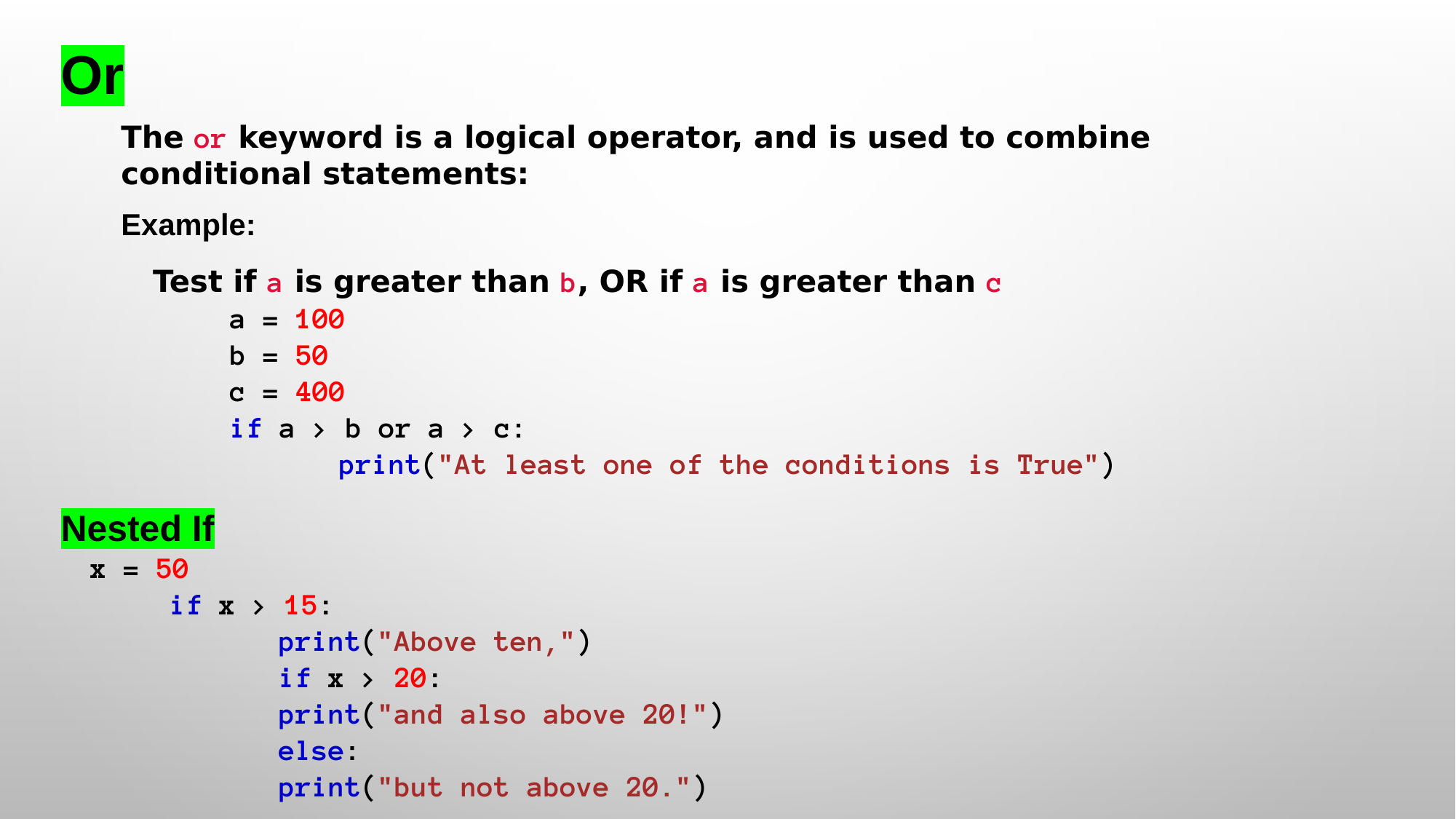

Or
The or keyword is a logical operator, and is used to combine conditional statements:

Example:

   Test if a is greater than b, OR if a is greater than c
	a = 100
	b = 50
	c = 400
	if a > b or a > c:
  		print("At least one of the conditions is True")
Nested If
  x = 50
	if x > 15:
  		print("Above ten,")
  		if x > 20:
    		print("and also above 20!")
  		else:
    		print("but not above 20.")